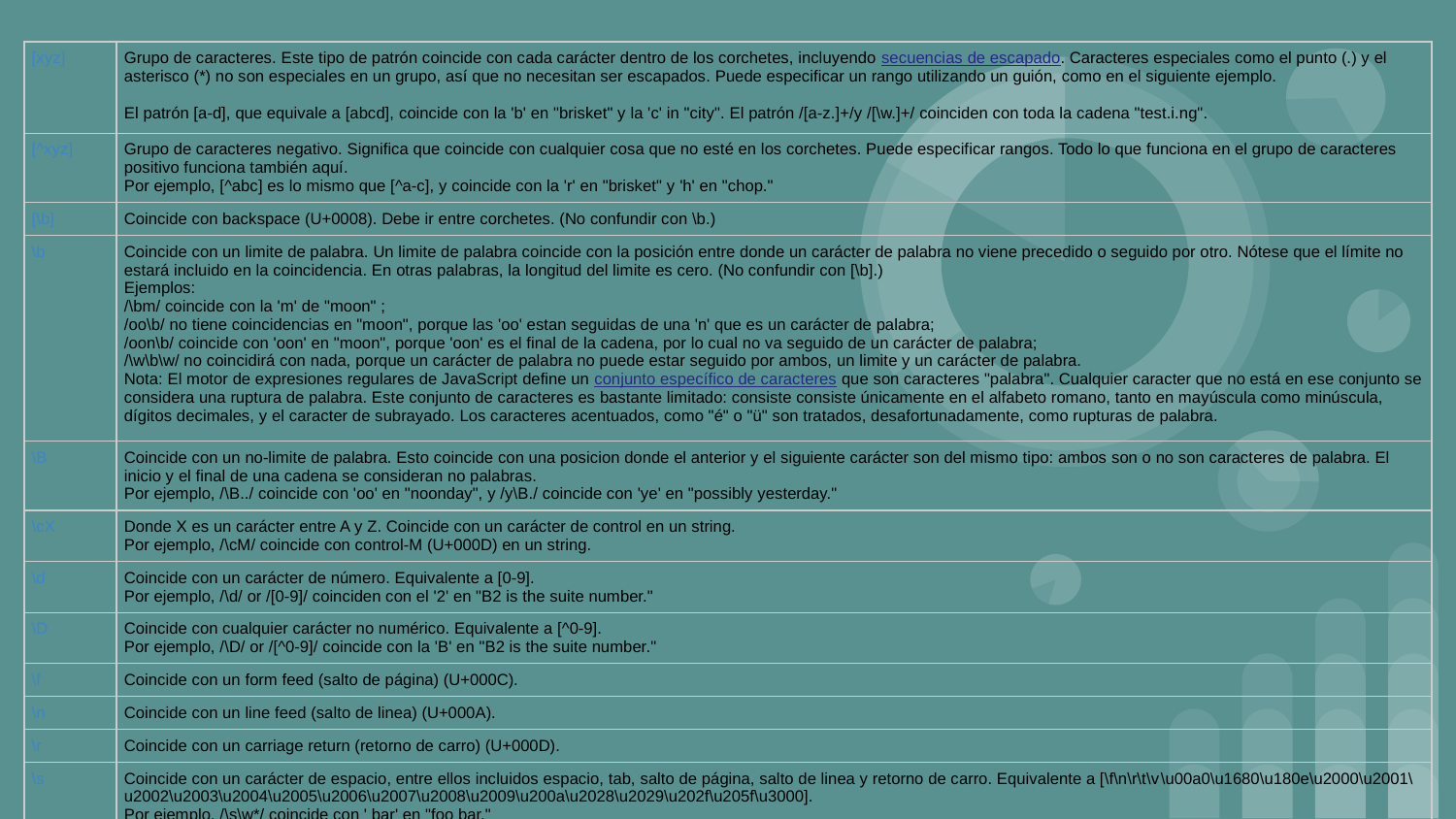

| [xyz] | Grupo de caracteres. Este tipo de patrón coincide con cada carácter dentro de los corchetes, incluyendo secuencias de escapado. Caracteres especiales como el punto (.) y el asterisco (\*) no son especiales en un grupo, así que no necesitan ser escapados. Puede especificar un rango utilizando un guión, como en el siguiente ejemplo. El patrón [a-d], que equivale a [abcd], coincide con la 'b' en "brisket" y la 'c' in "city". El patrón /[a-z.]+/y /[\w.]+/ coinciden con toda la cadena "test.i.ng". |
| --- | --- |
| [^xyz] | Grupo de caracteres negativo. Significa que coincide con cualquier cosa que no esté en los corchetes. Puede especificar rangos. Todo lo que funciona en el grupo de caracteres positivo funciona también aquí. Por ejemplo, [^abc] es lo mismo que [^a-c], y coincide con la 'r' en "brisket" y 'h' en "chop." |
| [\b] | Coincide con backspace (U+0008). Debe ir entre corchetes. (No confundir con \b.) |
| \b | Coincide con un limite de palabra. Un limite de palabra coincide con la posición entre donde un carácter de palabra no viene precedido o seguido por otro. Nótese que el límite no estará incluido en la coincidencia. En otras palabras, la longitud del limite es cero. (No confundir con [\b].) Ejemplos: /\bm/ coincide con la 'm' de "moon" ; /oo\b/ no tiene coincidencias en "moon", porque las 'oo' estan seguidas de una 'n' que es un carácter de palabra; /oon\b/ coincide con 'oon' en "moon", porque 'oon' es el final de la cadena, por lo cual no va seguido de un carácter de palabra; /\w\b\w/ no coincidirá con nada, porque un carácter de palabra no puede estar seguido por ambos, un limite y un carácter de palabra. Nota: El motor de expresiones regulares de JavaScript define un conjunto específico de caracteres que son caracteres "palabra". Cualquier caracter que no está en ese conjunto se considera una ruptura de palabra. Este conjunto de caracteres es bastante limitado: consiste consiste únicamente en el alfabeto romano, tanto en mayúscula como minúscula, dígitos decimales, y el caracter de subrayado. Los caracteres acentuados, como "é" o "ü" son tratados, desafortunadamente, como rupturas de palabra. |
| \B | Coincide con un no-limite de palabra. Esto coincide con una posicion donde el anterior y el siguiente carácter son del mismo tipo: ambos son o no son caracteres de palabra. El inicio y el final de una cadena se consideran no palabras. Por ejemplo, /\B../ coincide con 'oo' en "noonday", y /y\B./ coincide con 'ye' en "possibly yesterday." |
| \cX | Donde X es un carácter entre A y Z. Coincide con un carácter de control en un string. Por ejemplo, /\cM/ coincide con control-M (U+000D) en un string. |
| \d | Coincide con un carácter de número. Equivalente a [0-9]. Por ejemplo, /\d/ or /[0-9]/ coinciden con el '2' en "B2 is the suite number." |
| \D | Coincide con cualquier carácter no numérico. Equivalente a [^0-9]. Por ejemplo, /\D/ or /[^0-9]/ coincide con la 'B' en "B2 is the suite number." |
| \f | Coincide con un form feed (salto de página) (U+000C). |
| \n | Coincide con un line feed (salto de linea) (U+000A). |
| \r | Coincide con un carriage return (retorno de carro) (U+000D). |
| \s | Coincide con un carácter de espacio, entre ellos incluidos espacio, tab, salto de página, salto de linea y retorno de carro. Equivalente a [\f\n\r\t\v​\u00a0\u1680​\u180e\u2000​\u2001\u2002​\u2003\u2004​\u2005\u2006​\u2007\u2008​\u2009\u200a​\u2028\u2029​​\u202f\u205f​\u3000]. Por ejemplo, /\s\w\*/ coincide con ' bar' en "foo bar." |